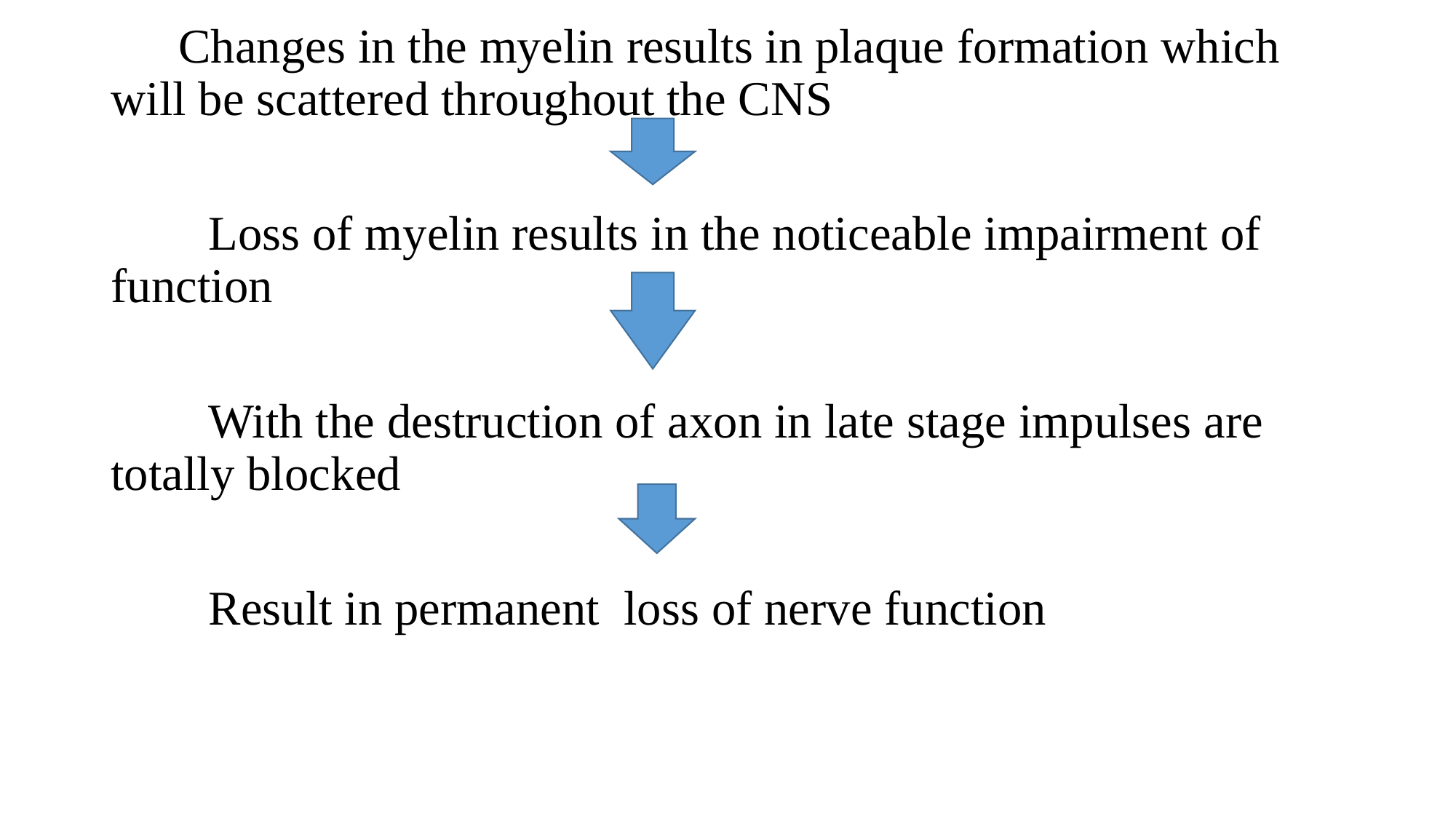

Changes in the myelin results in plaque formation which will be scattered throughout the CNS

        Loss of myelin results in the noticeable impairment of function

        With the destruction of axon in late stage impulses are totally blocked

        Result in permanent  loss of nerve function